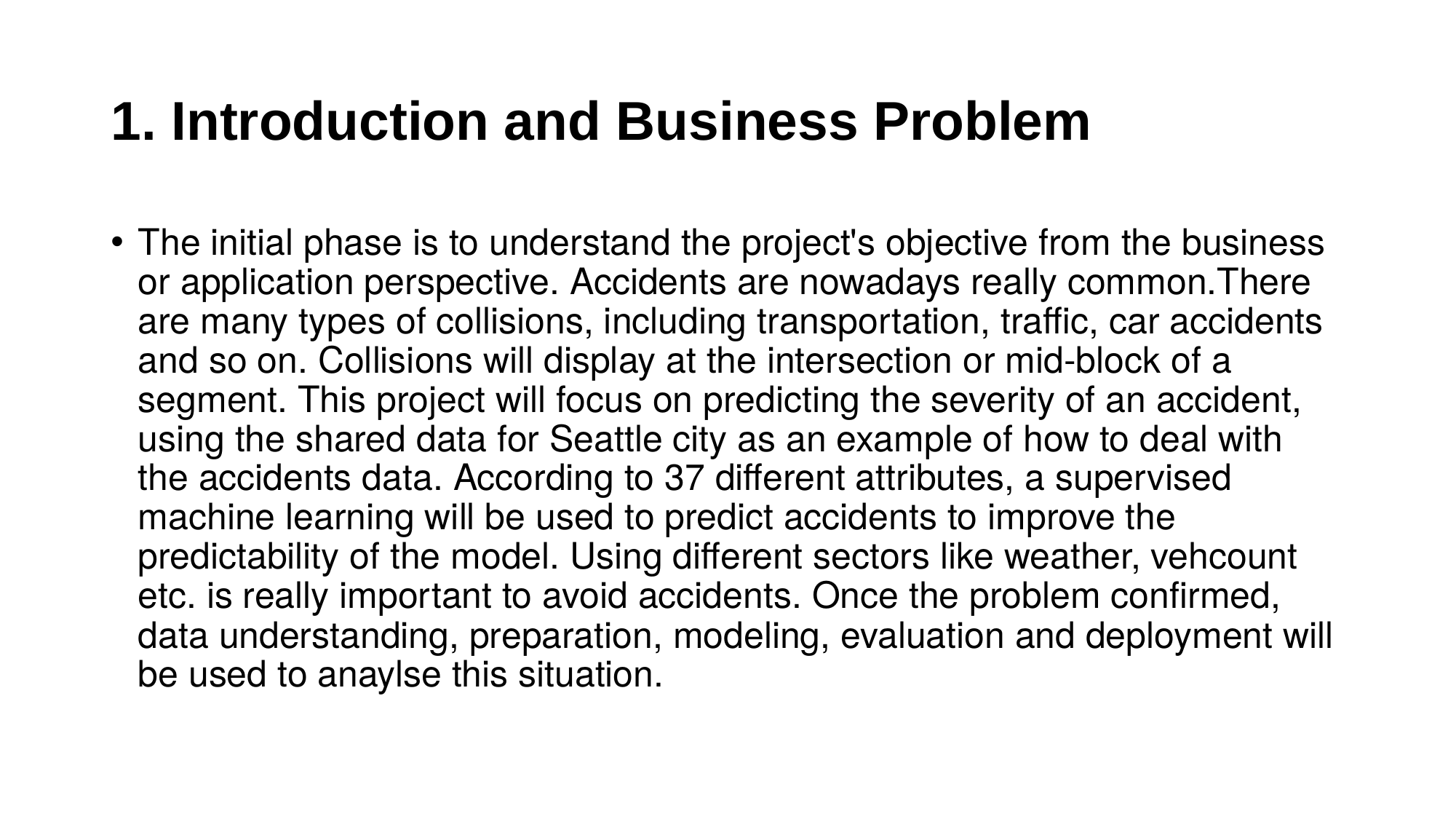

# 1. Introduction and Business Problem
The initial phase is to understand the project's objective from the business or application perspective. Accidents are nowadays really common.There are many types of collisions, including transportation, traffic, car accidents and so on. Collisions will display at the intersection or mid-block of a segment. This project will focus on predicting the severity of an accident, using the shared data for Seattle city as an example of how to deal with the accidents data. According to 37 different attributes, a supervised machine learning will be used to predict accidents to improve the predictability of the model. Using different sectors like weather, vehcount etc. is really important to avoid accidents. Once the problem confirmed, data understanding, preparation, modeling, evaluation and deployment will be used to anaylse this situation.